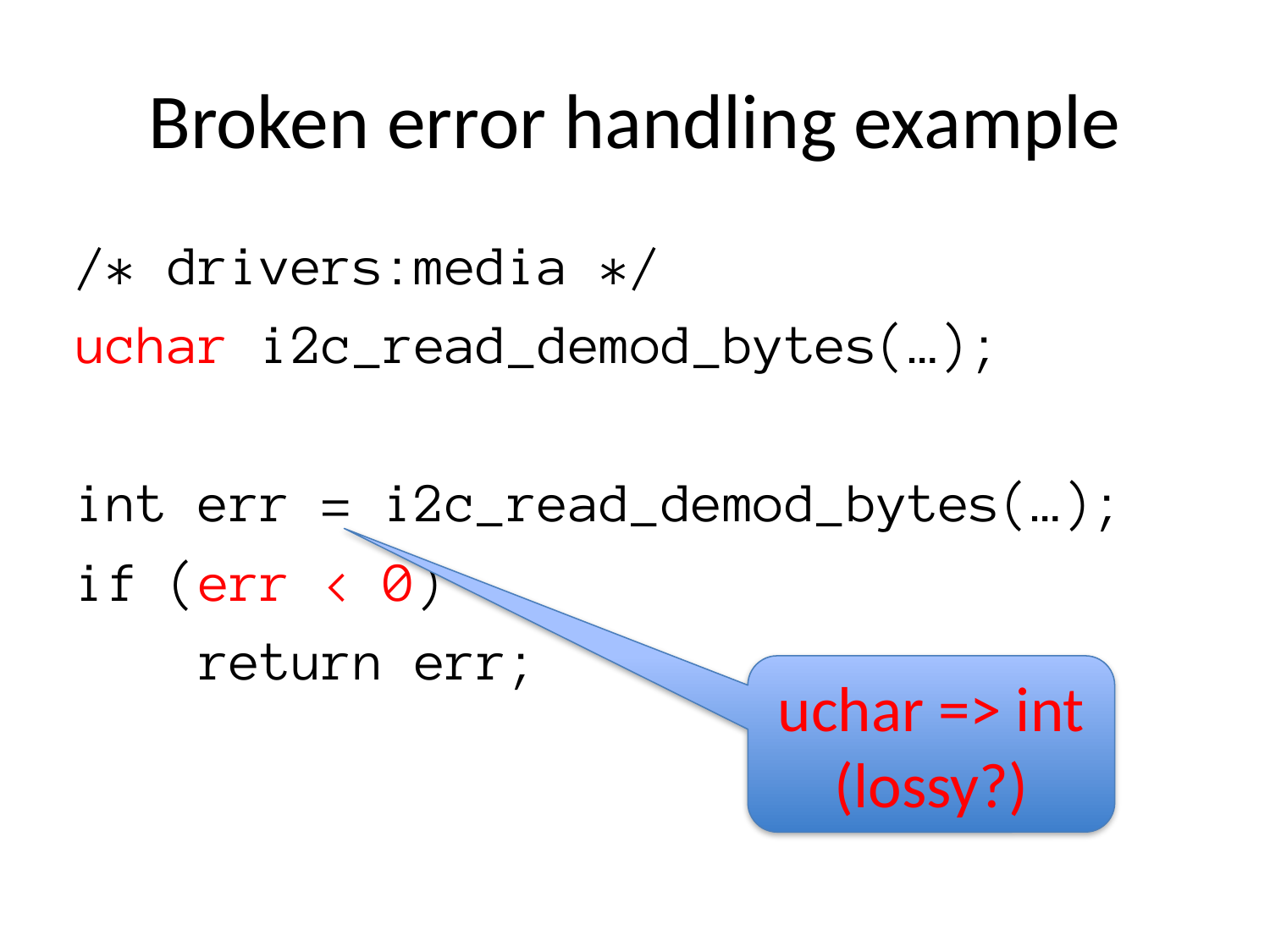

# Broken error handling example
/* drivers:media */
uchar i2c_read_demod_bytes(…);

int err = i2c_read_demod_bytes(…);
if (err < 0)
    return err;
uchar => int
(lossy?)